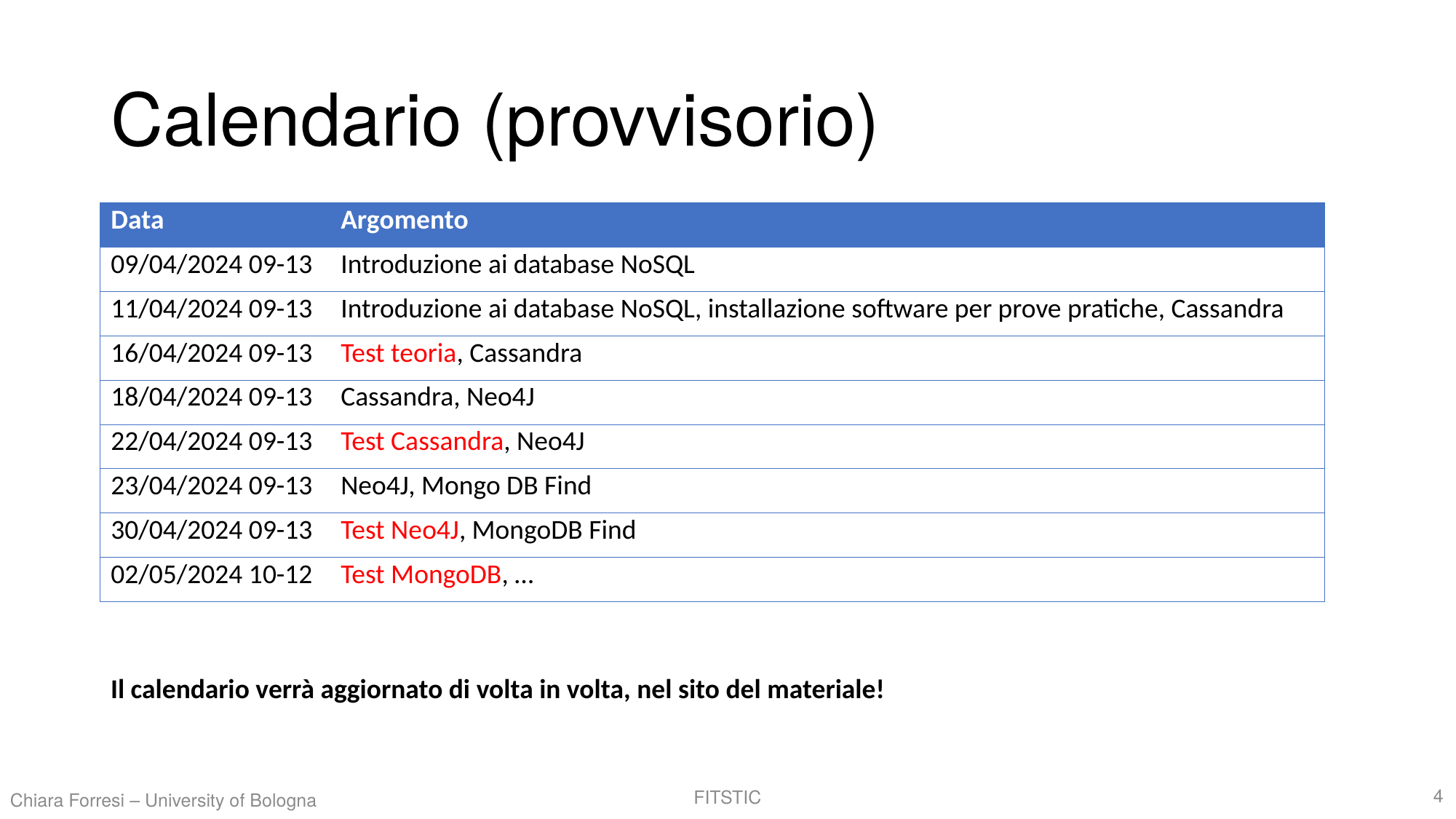

# Calendario (provvisorio)
| Data | Argomento |
| --- | --- |
| 09/04/2024 09-13 | Introduzione ai database NoSQL |
| 11/04/2024 09-13 | Introduzione ai database NoSQL, installazione software per prove pratiche, Cassandra |
| 16/04/2024 09-13 | Test teoria, Cassandra |
| 18/04/2024 09-13 | Cassandra, Neo4J |
| 22/04/2024 09-13 | Test Cassandra, Neo4J |
| 23/04/2024 09-13 | Neo4J, Mongo DB Find |
| 30/04/2024 09-13 | Test Neo4J, MongoDB Find |
| 02/05/2024 10-12 | Test MongoDB, … |
Il calendario verrà aggiornato di volta in volta, nel sito del materiale!